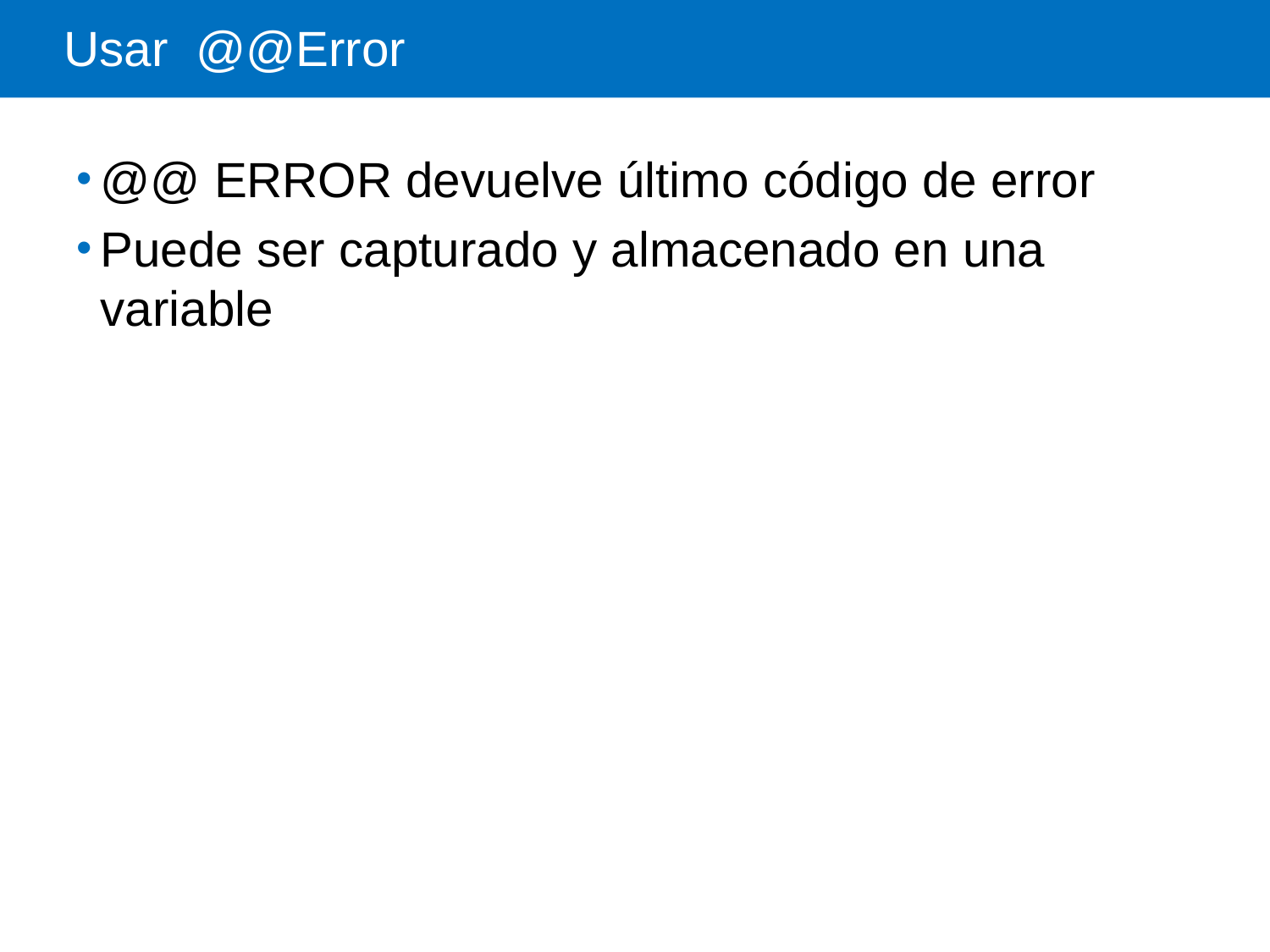

# Usar  @@Error
@@ ERROR devuelve último código de error
Puede ser capturado y almacenado en una variable